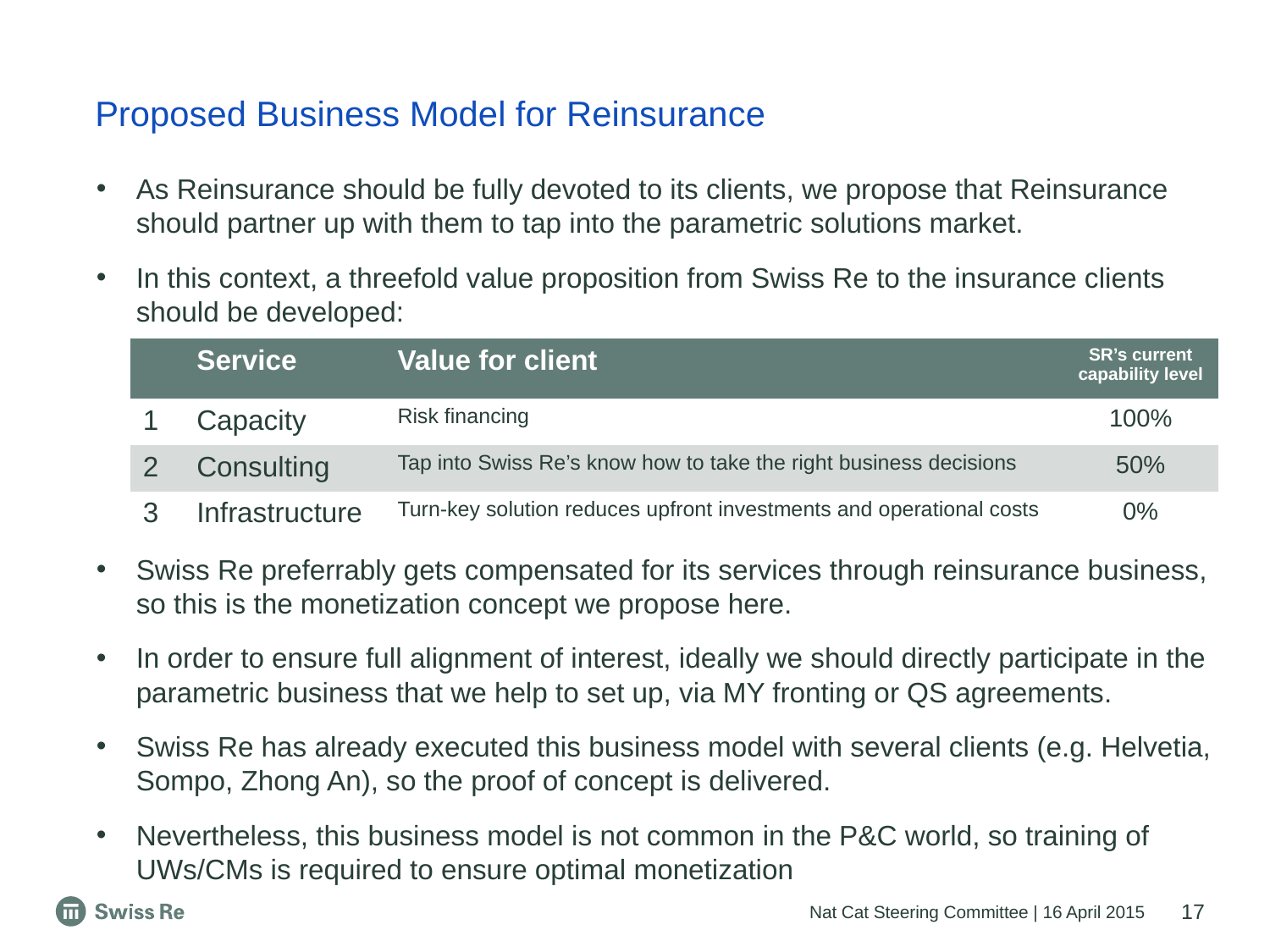

# Proposed Business Model for Reinsurance
As Reinsurance should be fully devoted to its clients, we propose that Reinsurance should partner up with them to tap into the parametric solutions market.
In this context, a threefold value proposition from Swiss Re to the insurance clients should be developed:
Swiss Re preferrably gets compensated for its services through reinsurance business, so this is the monetization concept we propose here.
In order to ensure full alignment of interest, ideally we should directly participate in the parametric business that we help to set up, via MY fronting or QS agreements.
Swiss Re has already executed this business model with several clients (e.g. Helvetia, Sompo, Zhong An), so the proof of concept is delivered.
Nevertheless, this business model is not common in the P&C world, so training of UWs/CMs is required to ensure optimal monetization
|  | Service | Value for client | SR’s current capability level |
| --- | --- | --- | --- |
| 1 | Capacity | Risk financing | 100% |
| 2 | Consulting | Tap into Swiss Re’s know how to take the right business decisions | 50% |
| 3 | Infrastructure | Turn-key solution reduces upfront investments and operational costs | 0% |
17